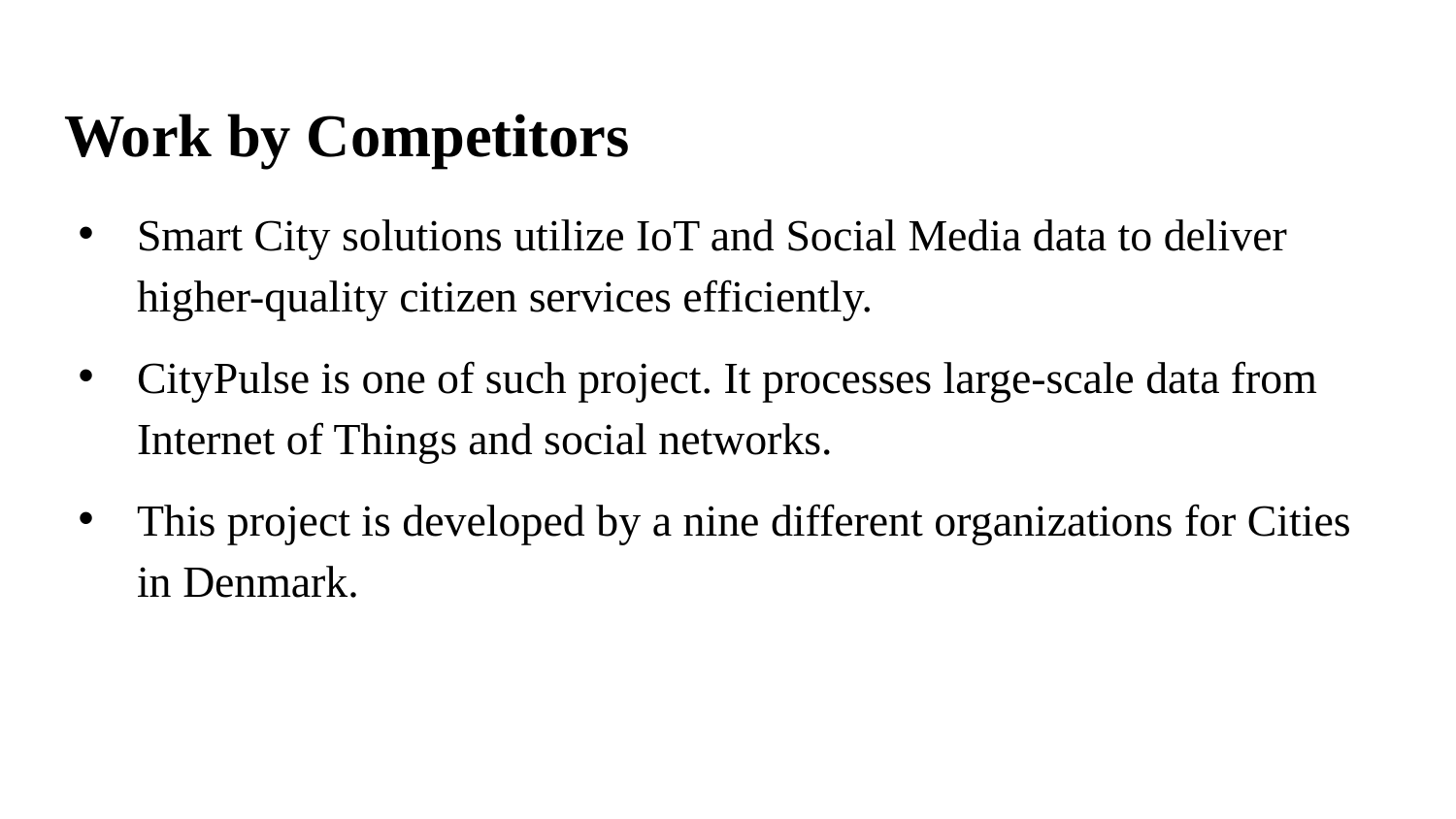

# Work by Competitors
Smart City solutions utilize IoT and Social Media data to deliver higher-quality citizen services efficiently.
CityPulse is one of such project. It processes large-scale data from Internet of Things and social networks.
This project is developed by a nine different organizations for Cities in Denmark.